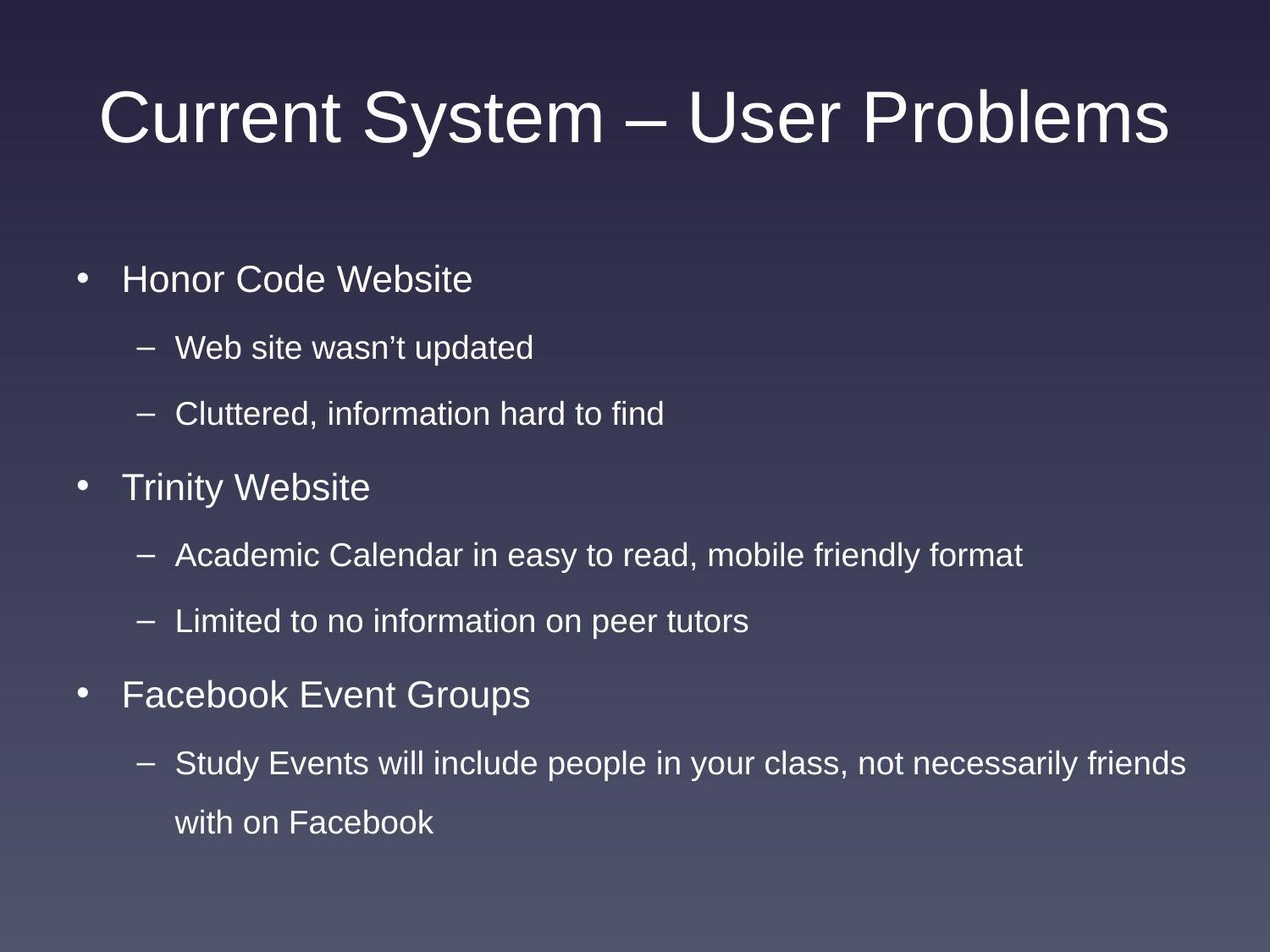

# Current System – User Problems
Honor Code Website
Web site wasn’t updated
Cluttered, information hard to find
Trinity Website
Academic Calendar in easy to read, mobile friendly format
Limited to no information on peer tutors
Facebook Event Groups
Study Events will include people in your class, not necessarily friends with on Facebook